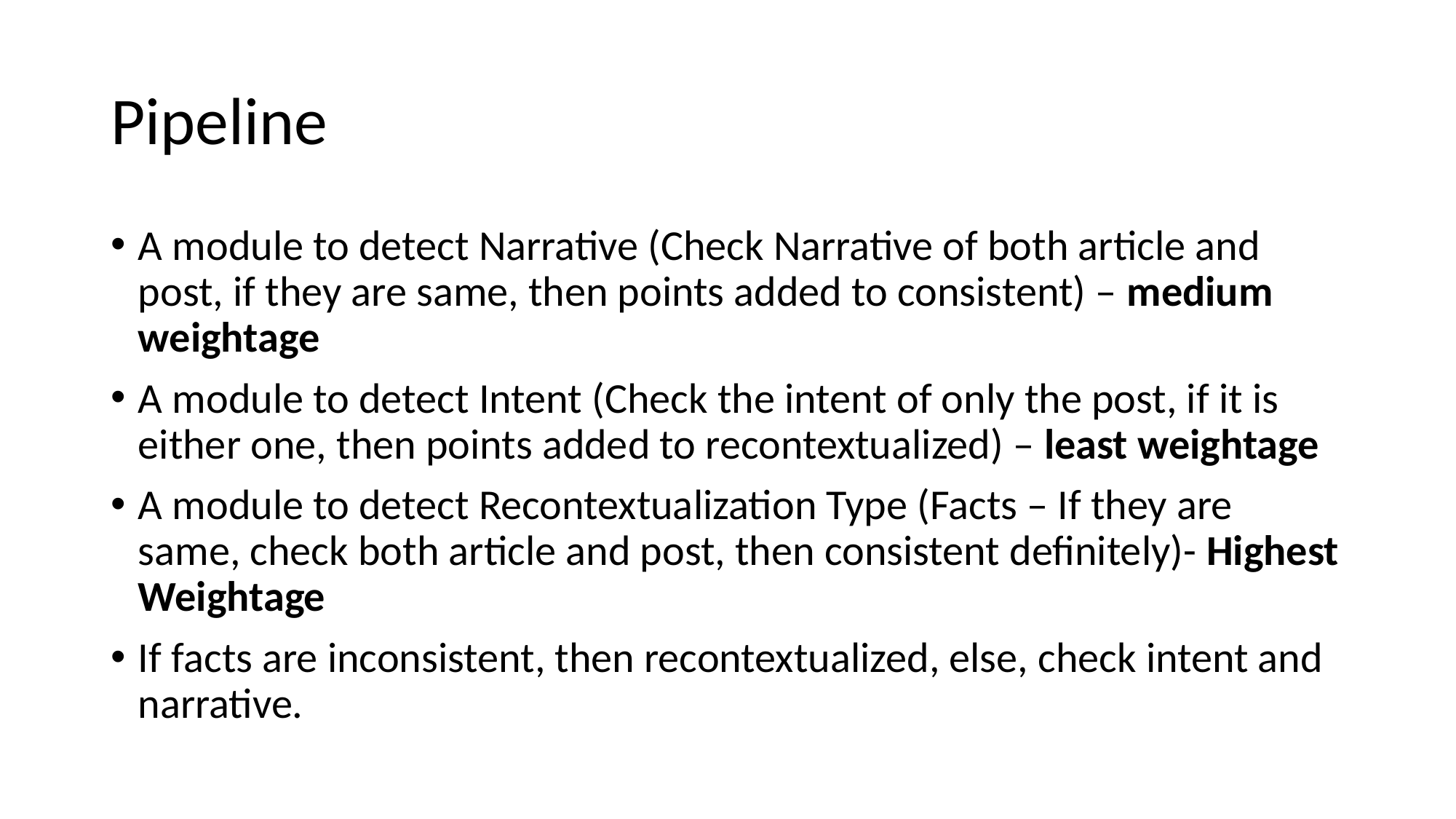

# Pipeline
A module to detect Narrative (Check Narrative of both article and post, if they are same, then points added to consistent) – medium weightage
A module to detect Intent (Check the intent of only the post, if it is either one, then points added to recontextualized) – least weightage
A module to detect Recontextualization Type (Facts – If they are same, check both article and post, then consistent definitely)- Highest Weightage
If facts are inconsistent, then recontextualized, else, check intent and narrative.